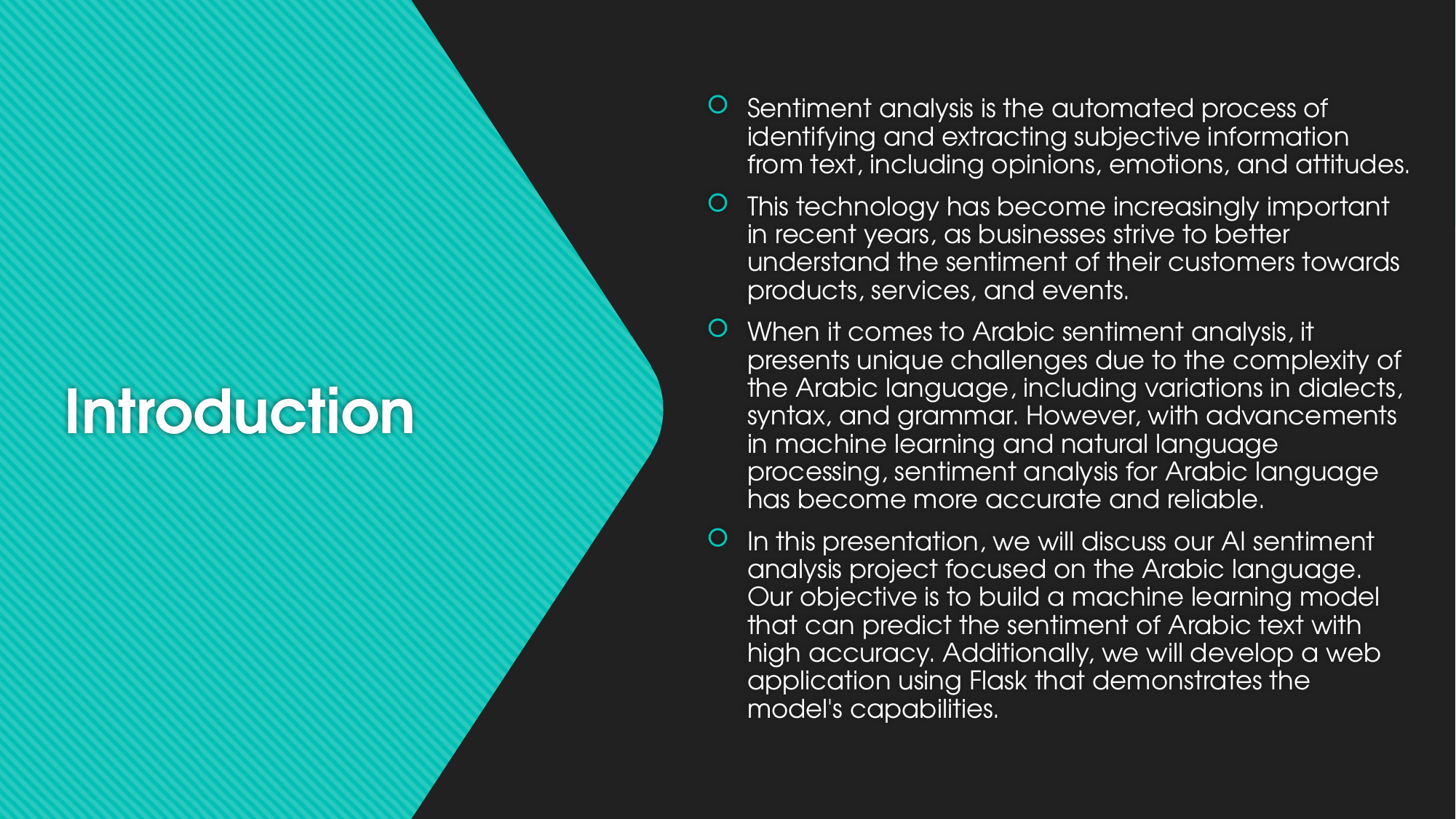

Sentiment analysis is the automated process of identifying and extracting subjective information from text, including opinions, emotions, and attitudes.
This technology has become increasingly important in recent years, as businesses strive to better understand the sentiment of their customers towards products, services, and events.
When it comes to Arabic sentiment analysis, it presents unique challenges due to the complexity of the Arabic language, including variations in dialects, syntax, and grammar. However, with advancements in machine learning and natural language processing, sentiment analysis for Arabic language has become more accurate and reliable.
In this presentation, we will discuss our AI sentiment analysis project focused on the Arabic language. Our objective is to build a machine learning model that can predict the sentiment of Arabic text with high accuracy. Additionally, we will develop a web application using Flask that demonstrates the model's capabilities.

# Introduction